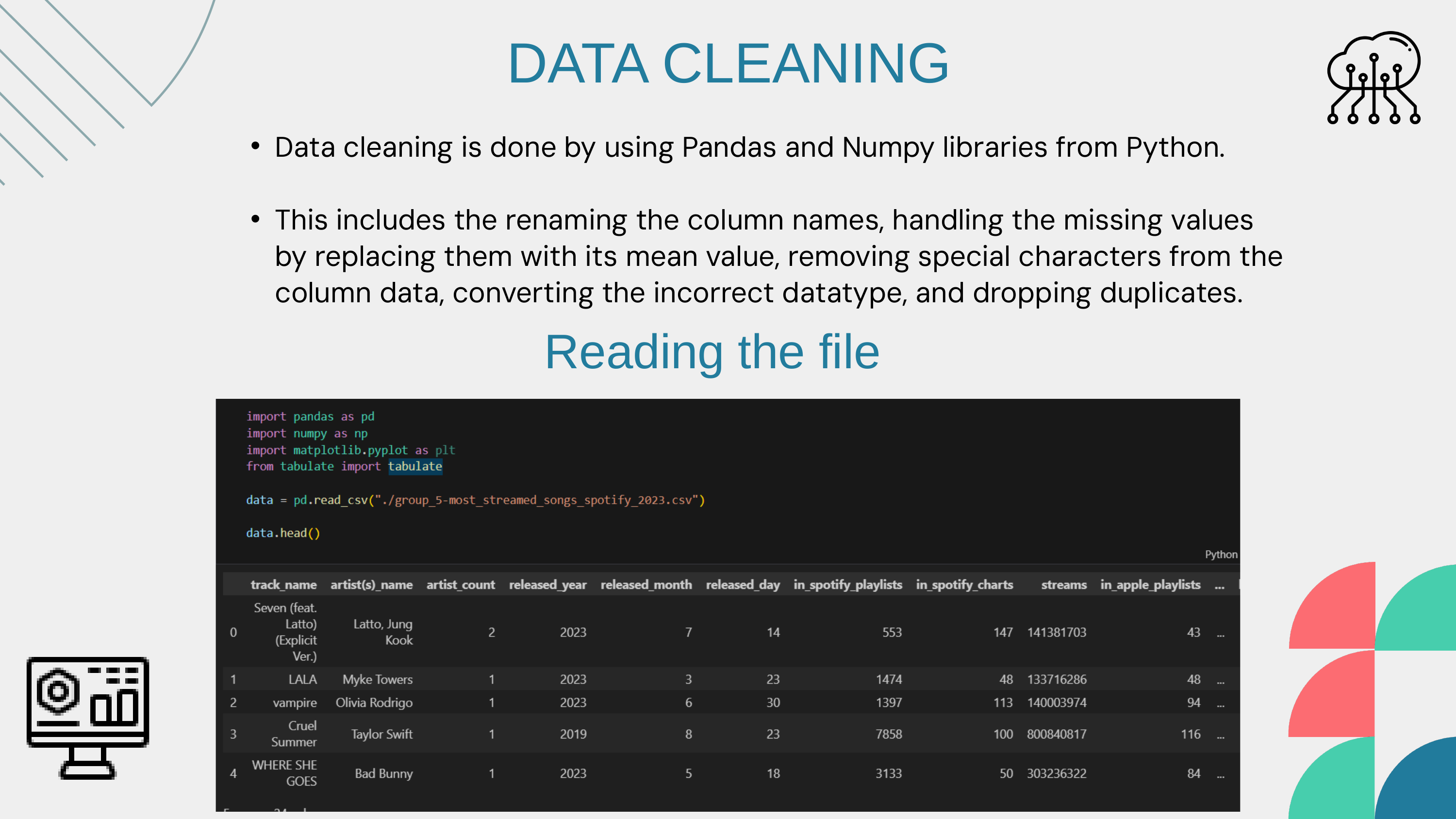

DATA CLEANING
Data cleaning is done by using Pandas and Numpy libraries from Python.

This includes the renaming the column names, handling the missing values by replacing them with its mean value, removing special characters from the column data, converting the incorrect datatype, and dropping duplicates.

Reading the file